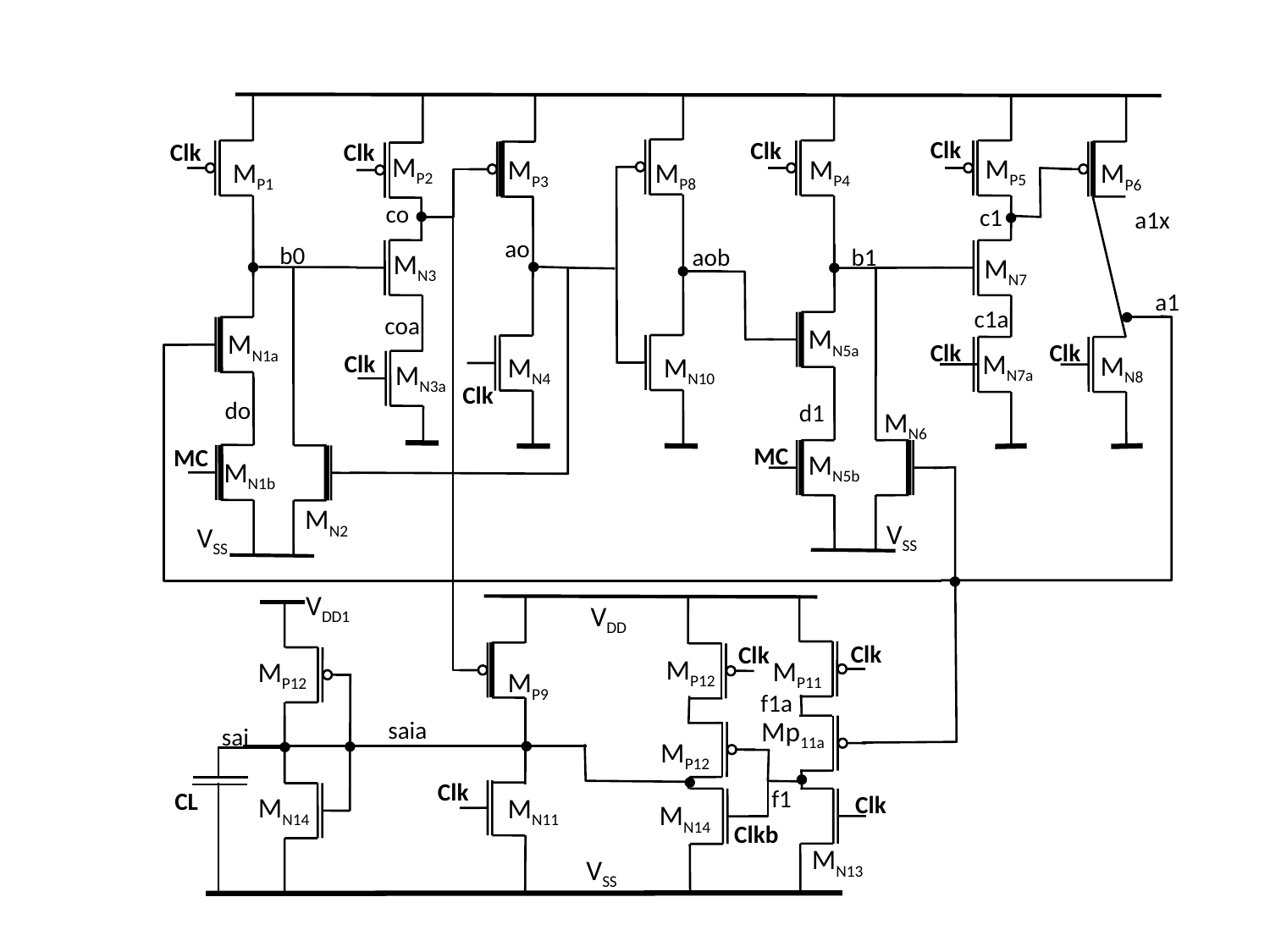

Clk
Clk
Clk
Clk
MP2
MP5
MP4
MP3
MP1
MP8
MP6

co
c1
a1x

ao
b0
aob
b1
MN3

MN7

a1

c1a
coa

MN5a

MN1a
Clk
Clk

MN7a
Clk
MN8
MN4
MN10

MN3a

Clk

do
d1
MN6
MC
MC
MN5b
MN1b

MN2
VSS
VSS

VDD1

VDD

Clk
Clk
MP12
MP11
MP12
MP9

f1a
Mp11a
saia
sai

MP12

Clk

f1

CL

Clk
MN14
MN11

MN14
Clkb
MN13
VSS